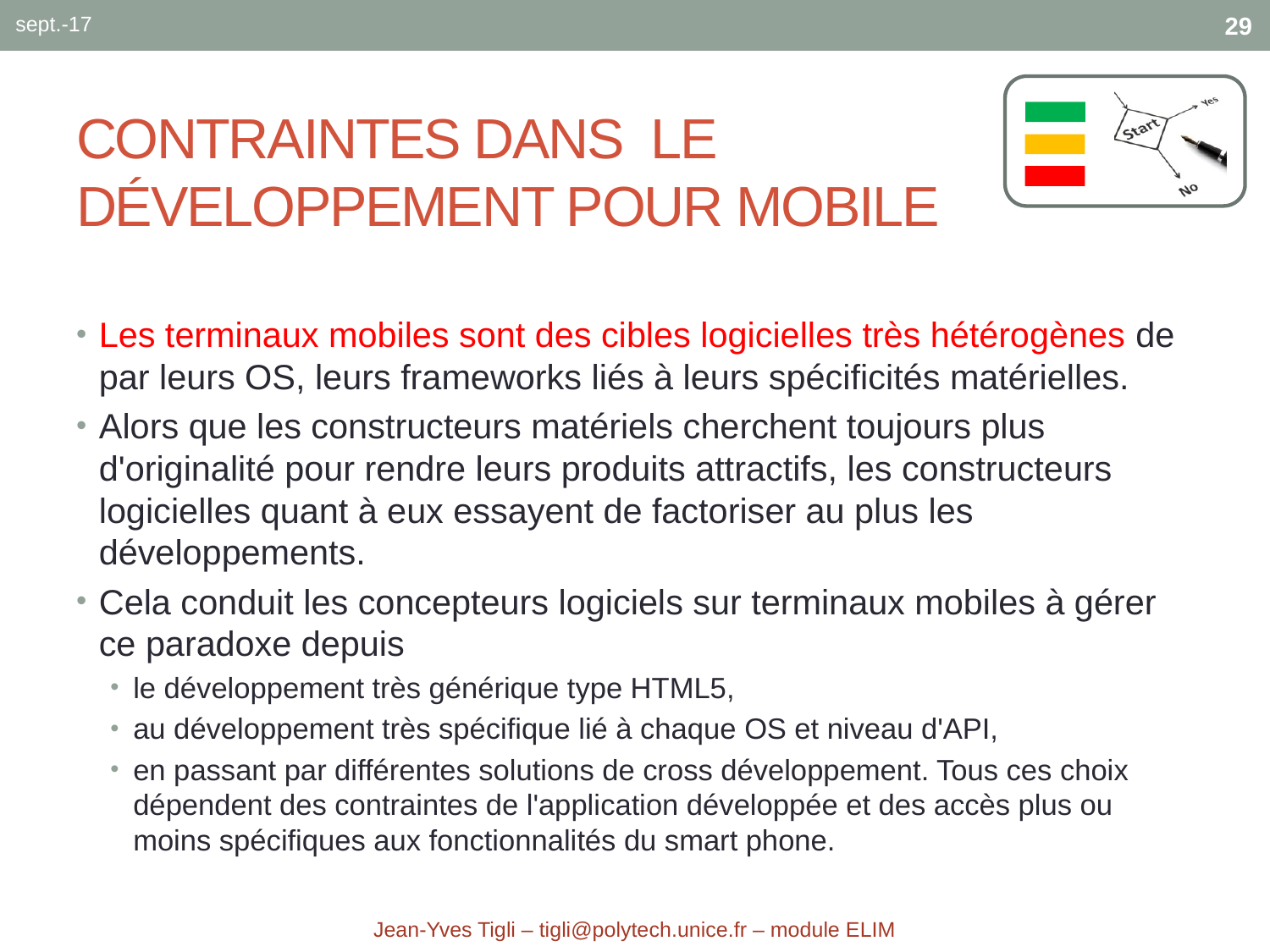

sept.-17
29
# Contraintes dans  le développement pour Mobile
Les terminaux mobiles sont des cibles logicielles très hétérogènes de par leurs OS, leurs frameworks liés à leurs spécificités matérielles.
Alors que les constructeurs matériels cherchent toujours plus d'originalité pour rendre leurs produits attractifs, les constructeurs logicielles quant à eux essayent de factoriser au plus les développements.
Cela conduit les concepteurs logiciels sur terminaux mobiles à gérer ce paradoxe depuis
le développement très générique type HTML5,
au développement très spécifique lié à chaque OS et niveau d'API,
en passant par différentes solutions de cross développement. Tous ces choix dépendent des contraintes de l'application développée et des accès plus ou moins spécifiques aux fonctionnalités du smart phone.

Jean-Yves Tigli – tigli@polytech.unice.fr – module ELIM